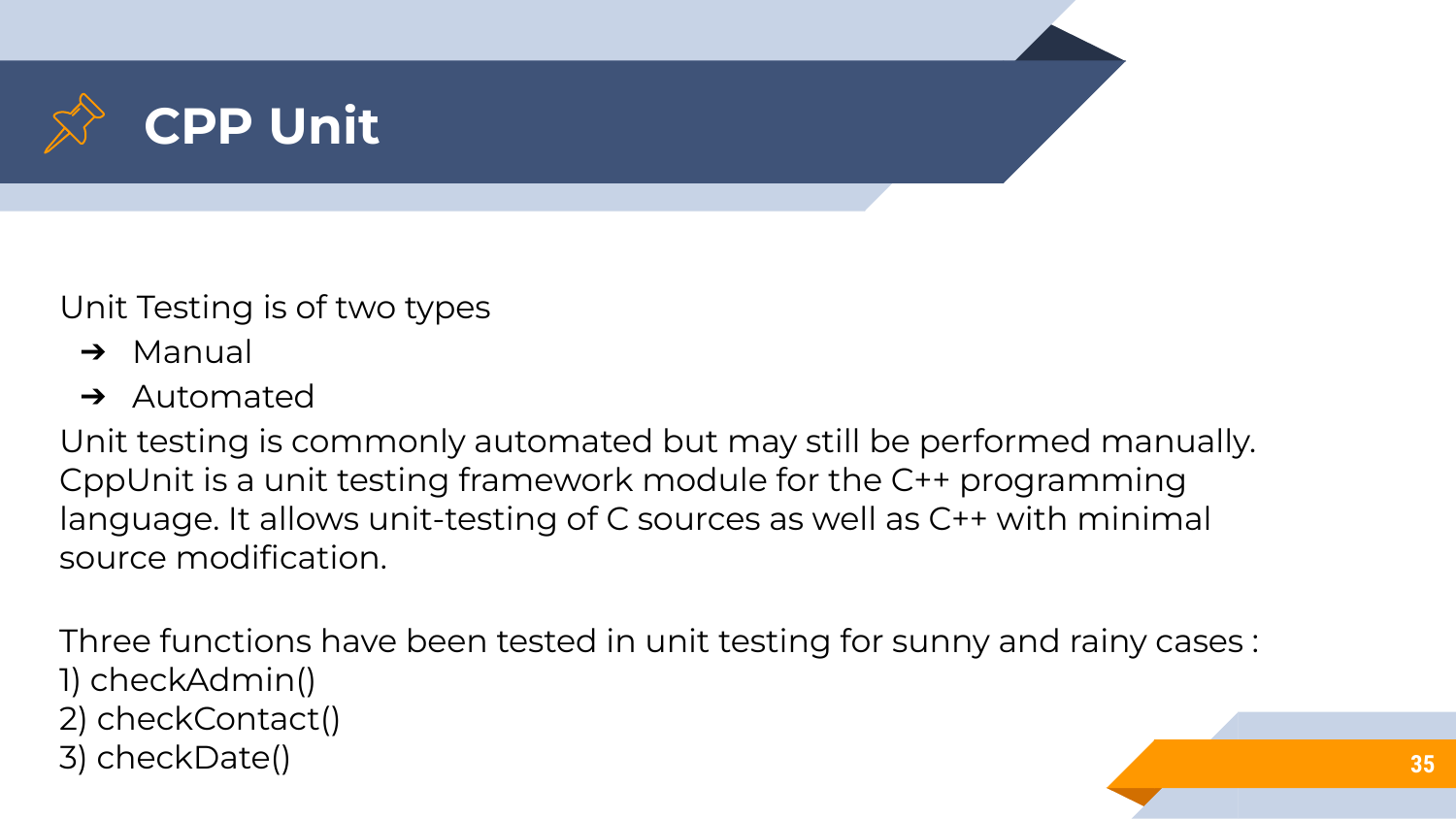

# CPP Unit

Unit Testing is of two types
Manual
Automated
Unit testing is commonly automated but may still be performed manually.
CppUnit is a unit testing framework module for the C++ programming language. It allows unit-testing of C sources as well as C++ with minimal source modification.

Three functions have been tested in unit testing for sunny and rainy cases :
1) checkAdmin()
2) checkContact()
3) checkDate()
35